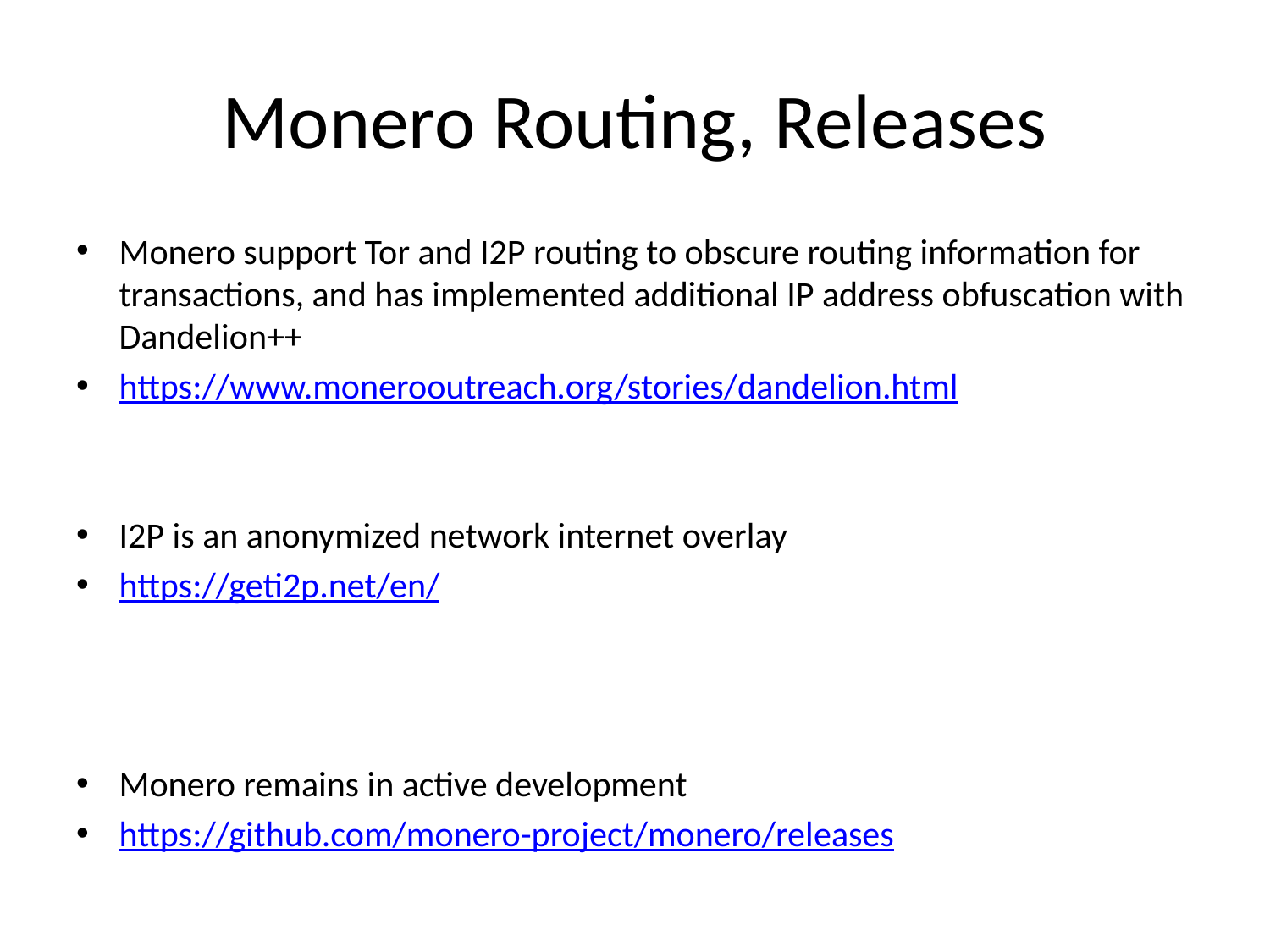

# Monero Routing, Releases
Monero support Tor and I2P routing to obscure routing information for transactions, and has implemented additional IP address obfuscation with Dandelion++
https://www.monerooutreach.org/stories/dandelion.html

I2P is an anonymized network internet overlay
https://geti2p.net/en/

Monero remains in active development
https://github.com/monero-project/monero/releases